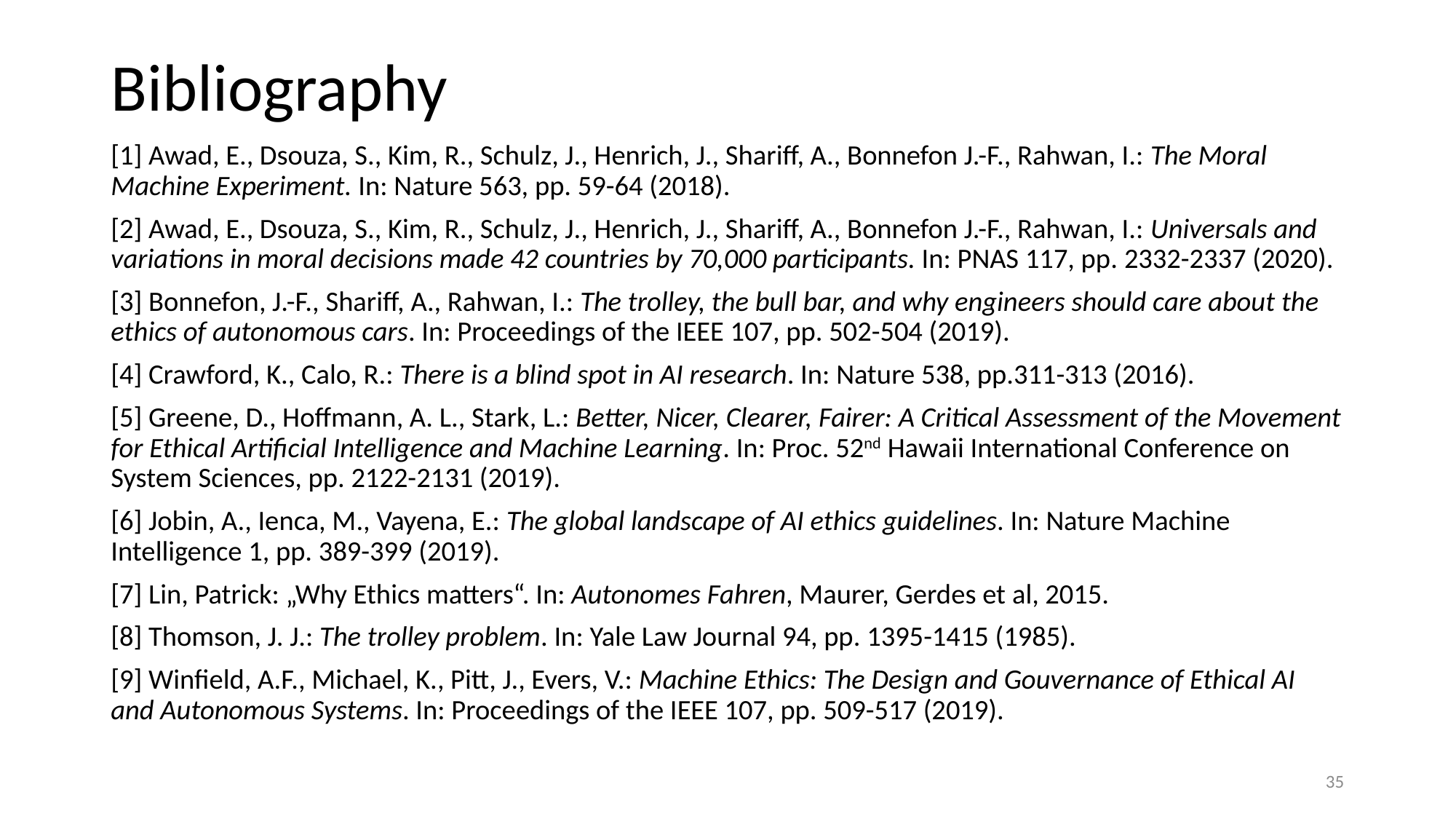

# Bibliography
[1] Awad, E., Dsouza, S., Kim, R., Schulz, J., Henrich, J., Shariff, A., Bonnefon J.-F., Rahwan, I.: The Moral Machine Experiment. In: Nature 563, pp. 59-64 (2018).
[2] Awad, E., Dsouza, S., Kim, R., Schulz, J., Henrich, J., Shariff, A., Bonnefon J.-F., Rahwan, I.: Universals and variations in moral decisions made 42 countries by 70,000 participants. In: PNAS 117, pp. 2332-2337 (2020).
[3] Bonnefon, J.-F., Shariff, A., Rahwan, I.: The trolley, the bull bar, and why engineers should care about the ethics of autonomous cars. In: Proceedings of the IEEE 107, pp. 502-504 (2019).
[4] Crawford, K., Calo, R.: There is a blind spot in AI research. In: Nature 538, pp.311-313 (2016).
[5] Greene, D., Hoffmann, A. L., Stark, L.: Better, Nicer, Clearer, Fairer: A Critical Assessment of the Movement for Ethical Artificial Intelligence and Machine Learning. In: Proc. 52nd Hawaii International Conference on System Sciences, pp. 2122-2131 (2019).
[6] Jobin, A., Ienca, M., Vayena, E.: The global landscape of AI ethics guidelines. In: Nature Machine Intelligence 1, pp. 389-399 (2019).
[7] Lin, Patrick: „Why Ethics matters“. In: Autonomes Fahren, Maurer, Gerdes et al, 2015.
[8] Thomson, J. J.: The trolley problem. In: Yale Law Journal 94, pp. 1395-1415 (1985).
[9] Winfield, A.F., Michael, K., Pitt, J., Evers, V.: Machine Ethics: The Design and Gouvernance of Ethical AI and Autonomous Systems. In: Proceedings of the IEEE 107, pp. 509-517 (2019).

35